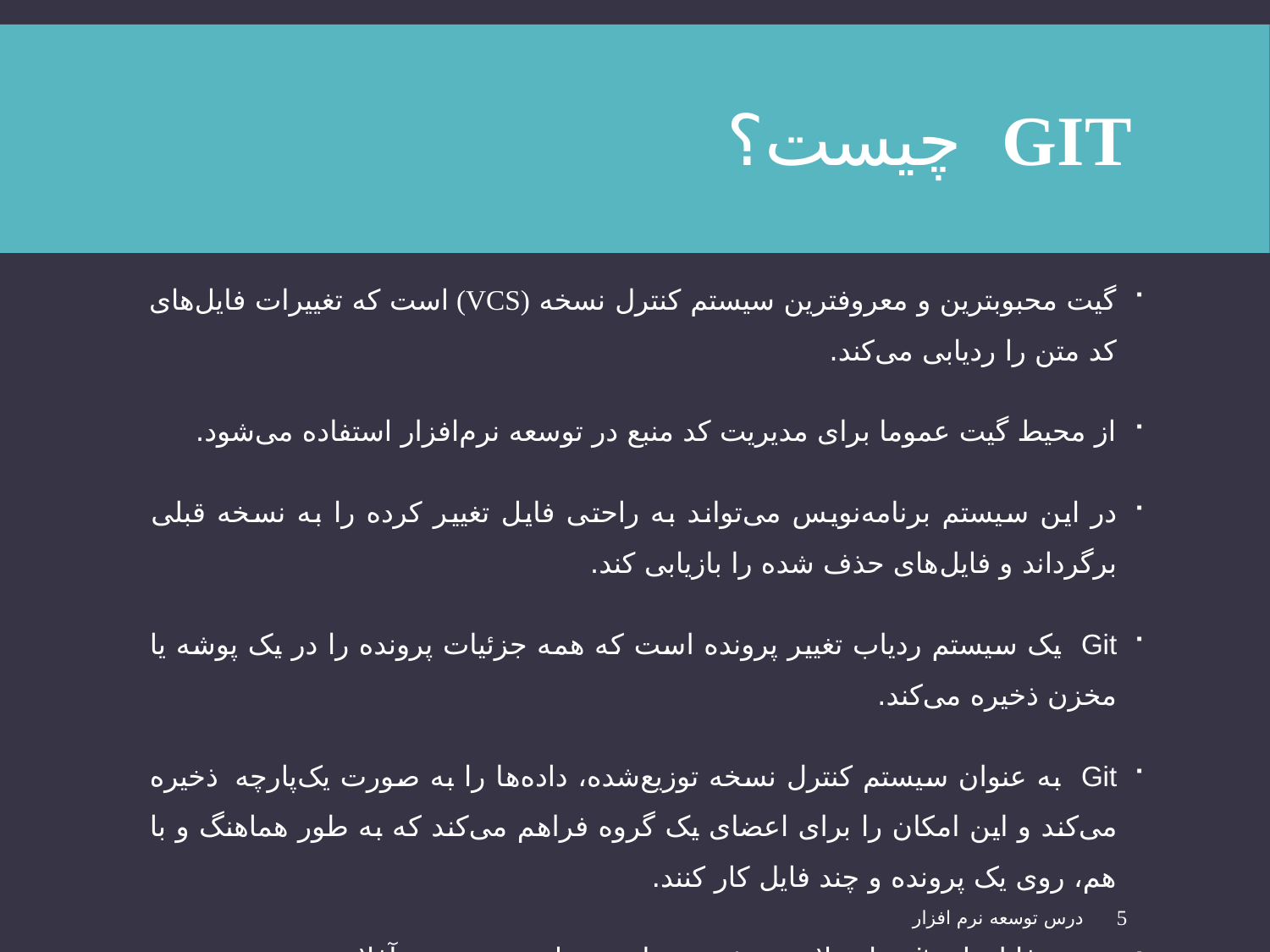

# Git  چیست؟
گیت محبوبترین و معروفترین سیستم کنترل نسخه (VCS) است که تغییرات فایل‌های کد متن را ردیابی می‌کند.
از محیط گیت عموما برای مدیریت کد منبع در توسعه نرم‌افزار استفاده می‌شود.
در این سیستم برنامه‌نویس می‌تواند به راحتی فایل تغییر کرده را به نسخه قبلی برگرداند و فایل‌های حذف شده را بازیابی کند.
Git  یک سیستم ردیاب تغییر پرونده است که همه جزئیات پرونده را در یک پوشه یا مخزن ذخیره می‌کند.
Git  به عنوان سیستم کنترل نسخه توزیع‌شده، داده‌ها را به صورت یک‌پارچه  ذخیره می‌کند و این امکان را برای اعضای یک گروه فراهم می‌کند که به طور هماهنگ و با هم، روی یک پرونده و چند فایل کار کنند.
مخزن فایل‌های git را، علاوه بر ذخیره‌سازی محلی و بصورت آفلاین، بر روی سرور شبکه، جهت مشارکت گروهی نیز، می‌توان استفاده نمود. مثالی از آن GitHub می باشد.
درس توسعه نرم افزار
5